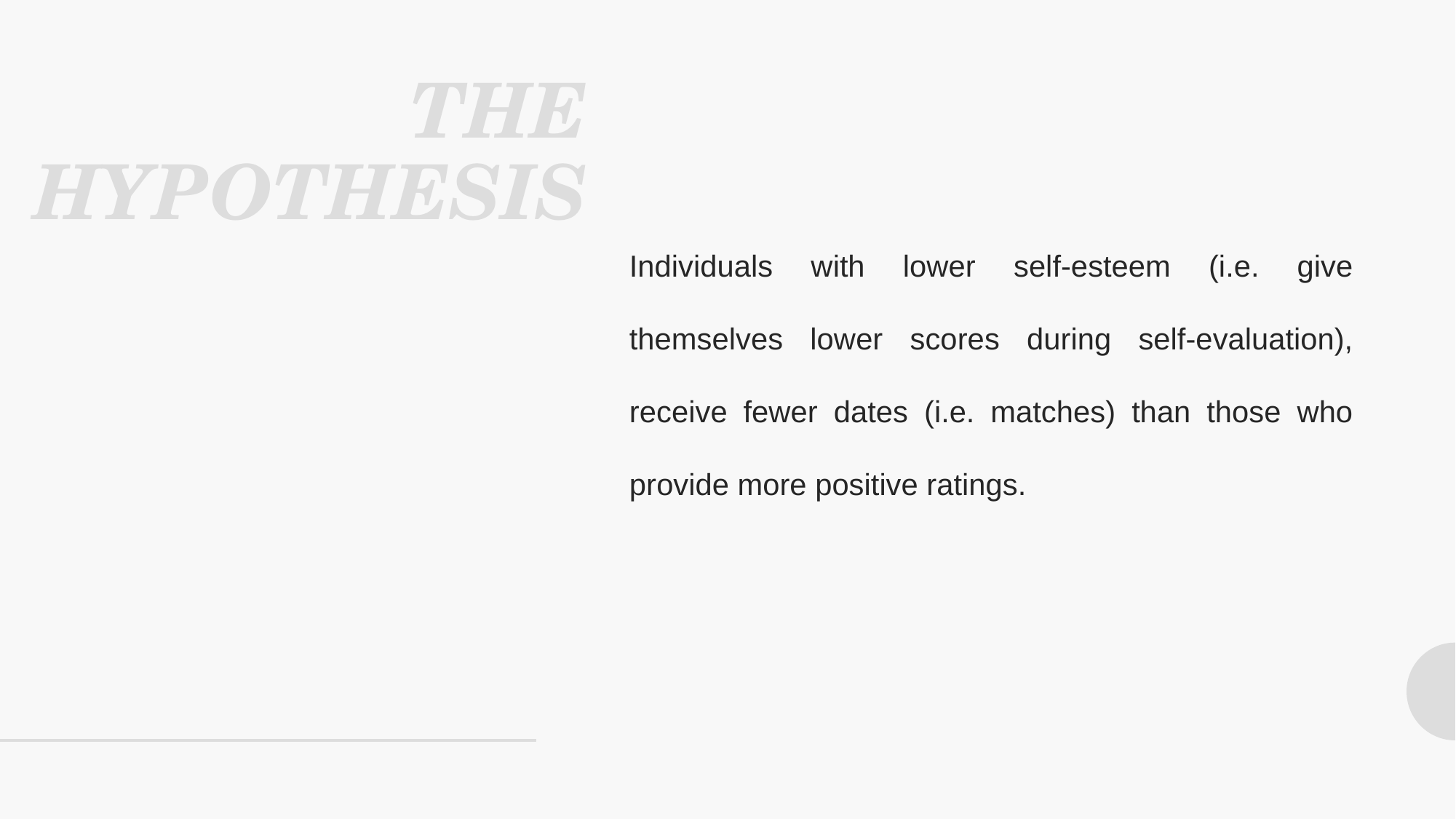

# THE HYPOTHESIS

Individuals with lower self-esteem (i.e. give themselves lower scores during self-evaluation), receive fewer dates (i.e. matches) than those who provide more positive ratings.